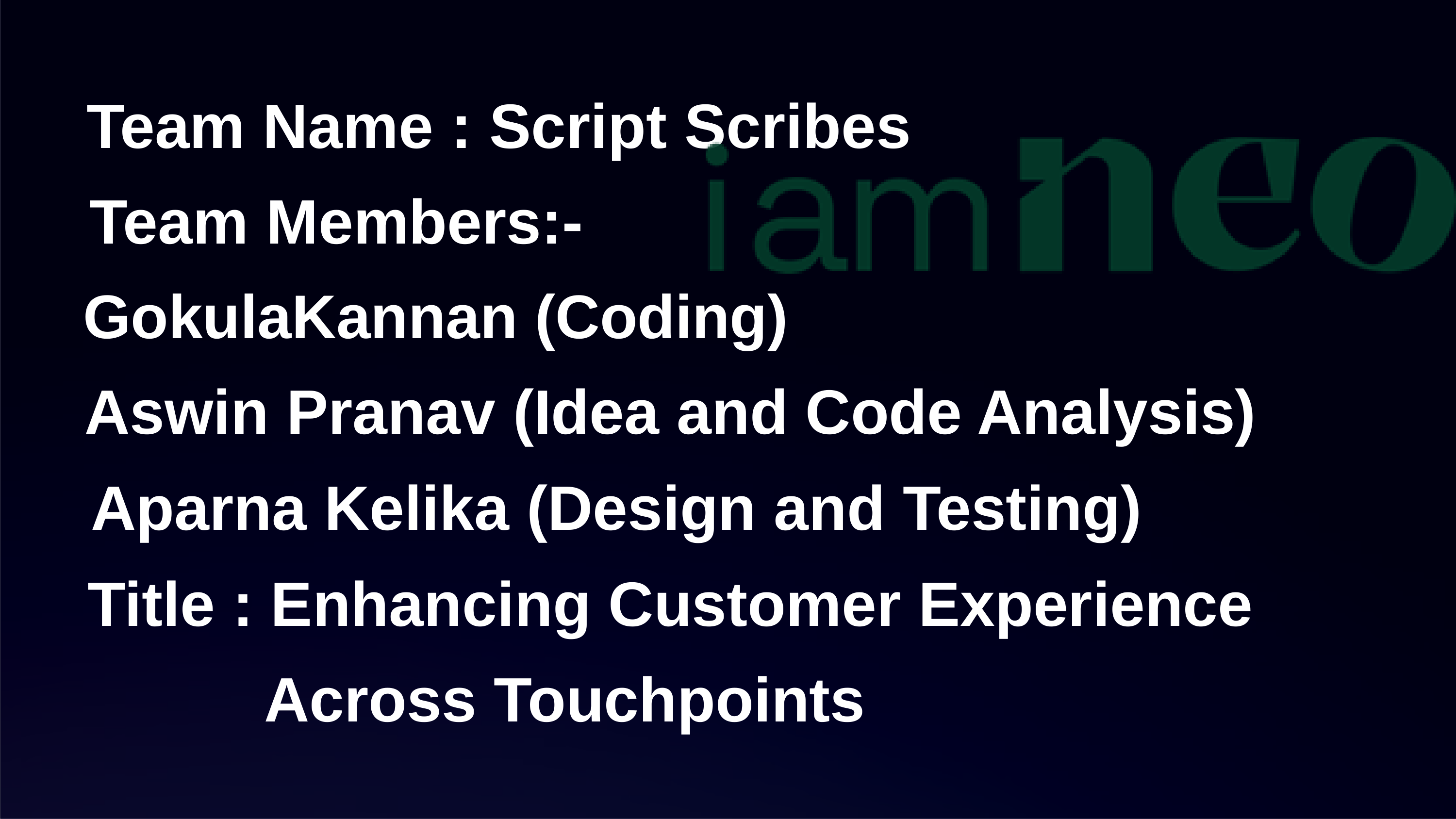

Team Name : Script Scribes

Team Members:-
GokulaKannan (Coding)
Aswin Pranav (Idea and Code Analysis)
Aparna Kelika (Design and Testing)
Title : Enhancing Customer Experience
Across Touchpoints